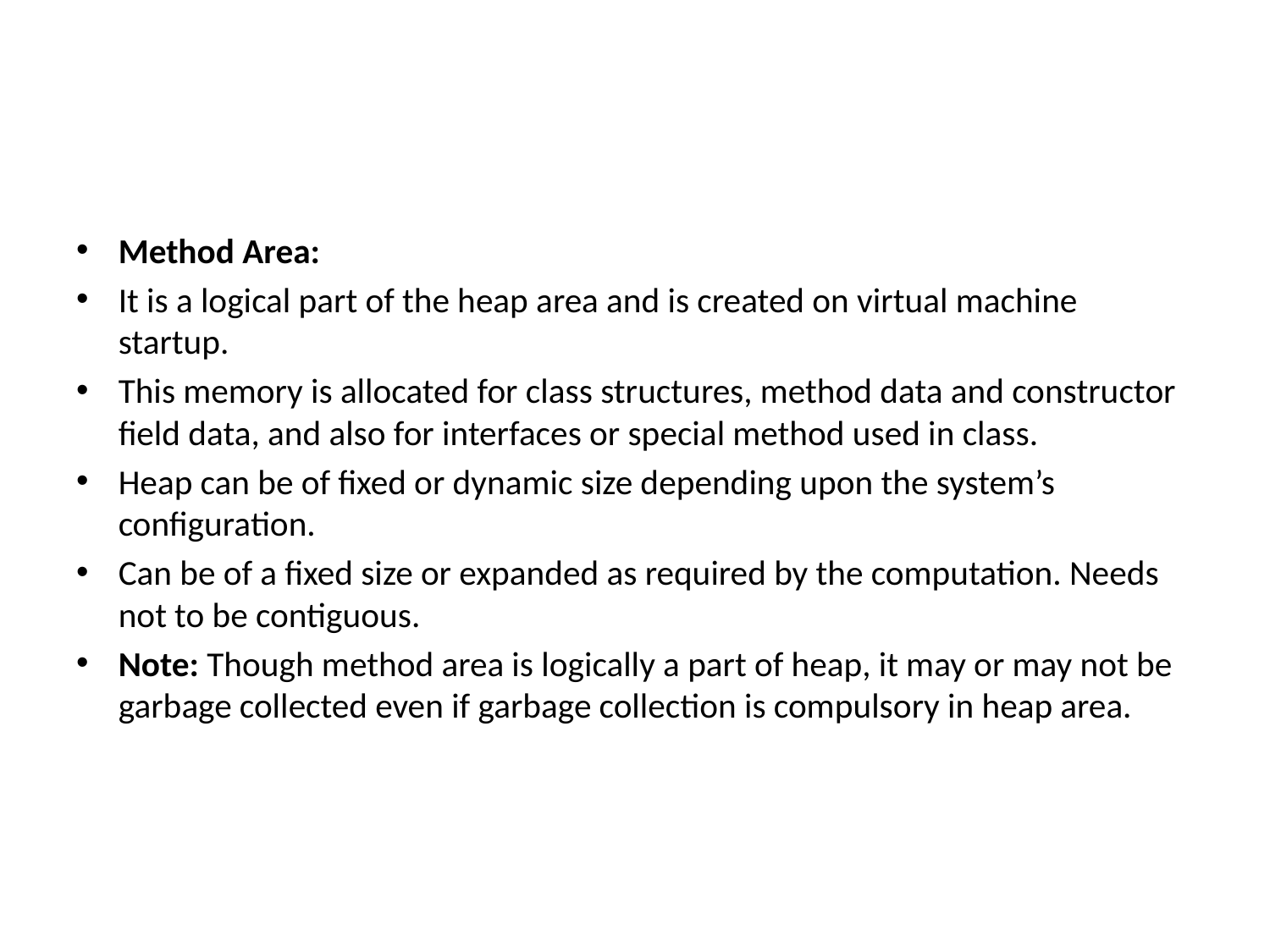

#
Method Area:
It is a logical part of the heap area and is created on virtual machine startup.
This memory is allocated for class structures, method data and constructor field data, and also for interfaces or special method used in class.
Heap can be of fixed or dynamic size depending upon the system’s configuration.
Can be of a fixed size or expanded as required by the computation. Needs not to be contiguous.
Note: Though method area is logically a part of heap, it may or may not be garbage collected even if garbage collection is compulsory in heap area.